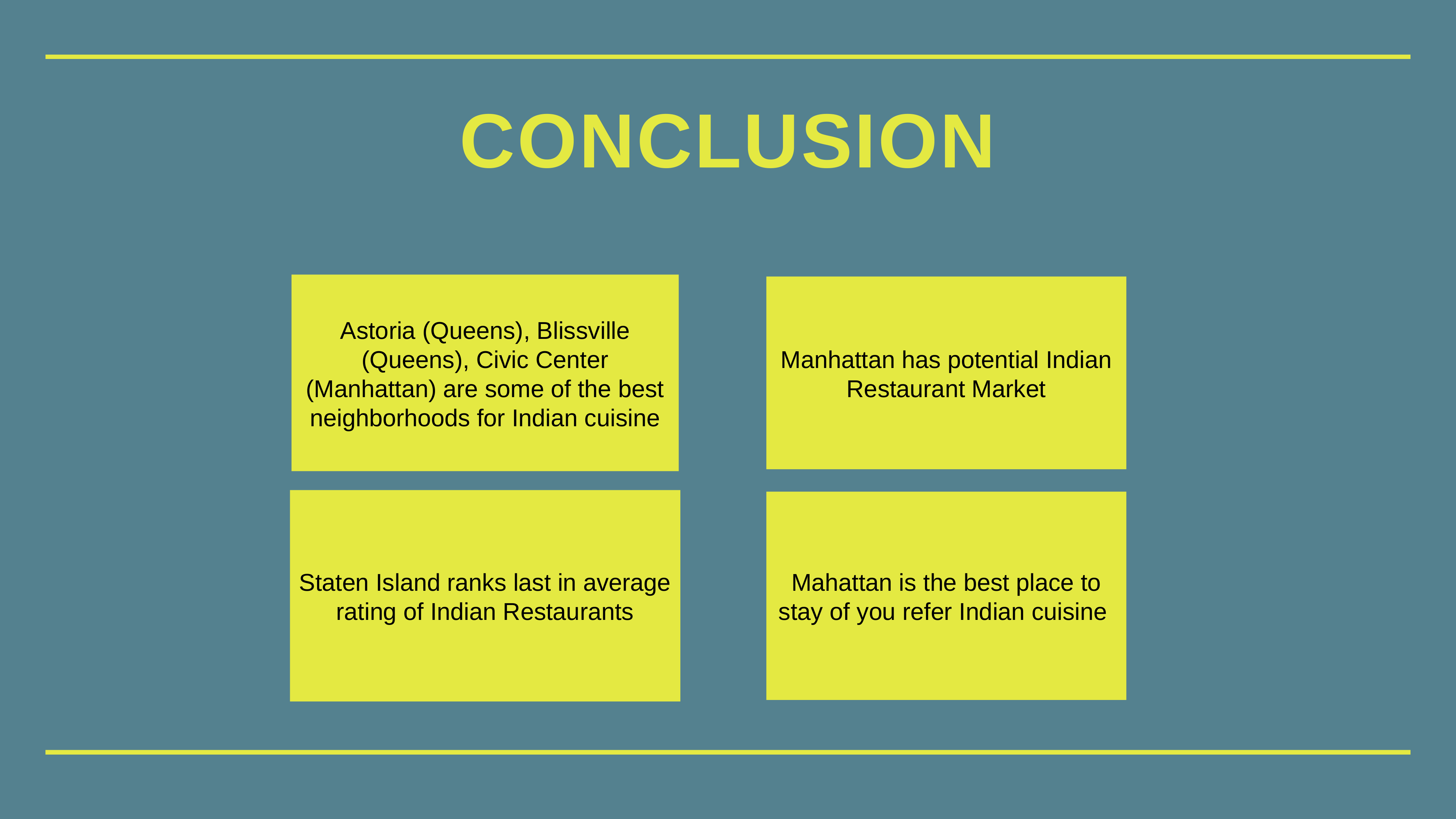

# conclusion
Astoria (Queens), Blissville (Queens), Civic Center (Manhattan) are some of the best neighborhoods for Indian cuisine
Manhattan has potential Indian Restaurant Market
Staten Island ranks last in average rating of Indian Restaurants
Mahattan is the best place to stay of you refer Indian cuisine